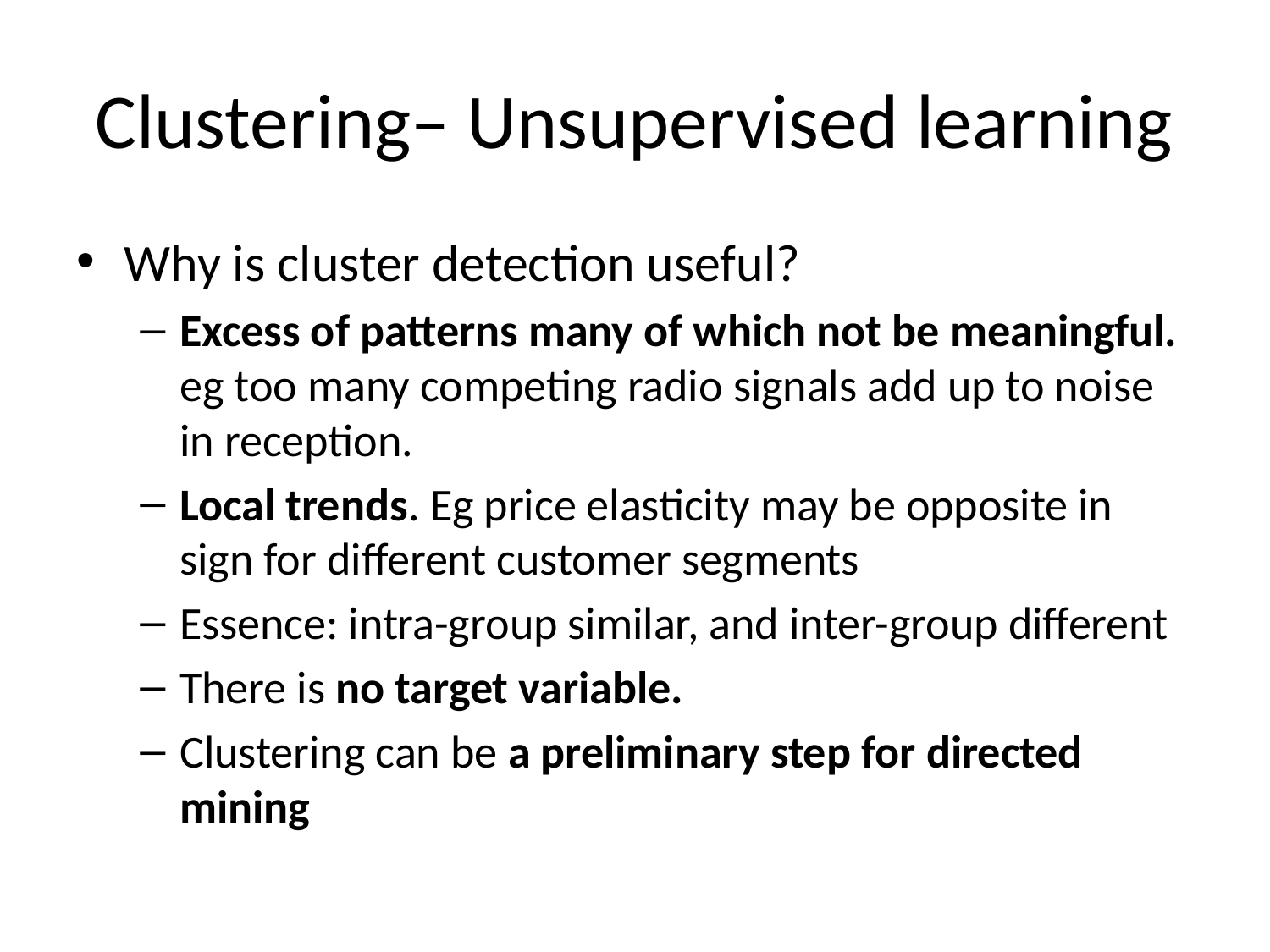

# Clustering– Unsupervised learning
Why is cluster detection useful?
Excess of patterns many of which not be meaningful. eg too many competing radio signals add up to noise in reception.
Local trends. Eg price elasticity may be opposite in sign for different customer segments
Essence: intra-group similar, and inter-group different
There is no target variable.
Clustering can be a preliminary step for directed mining